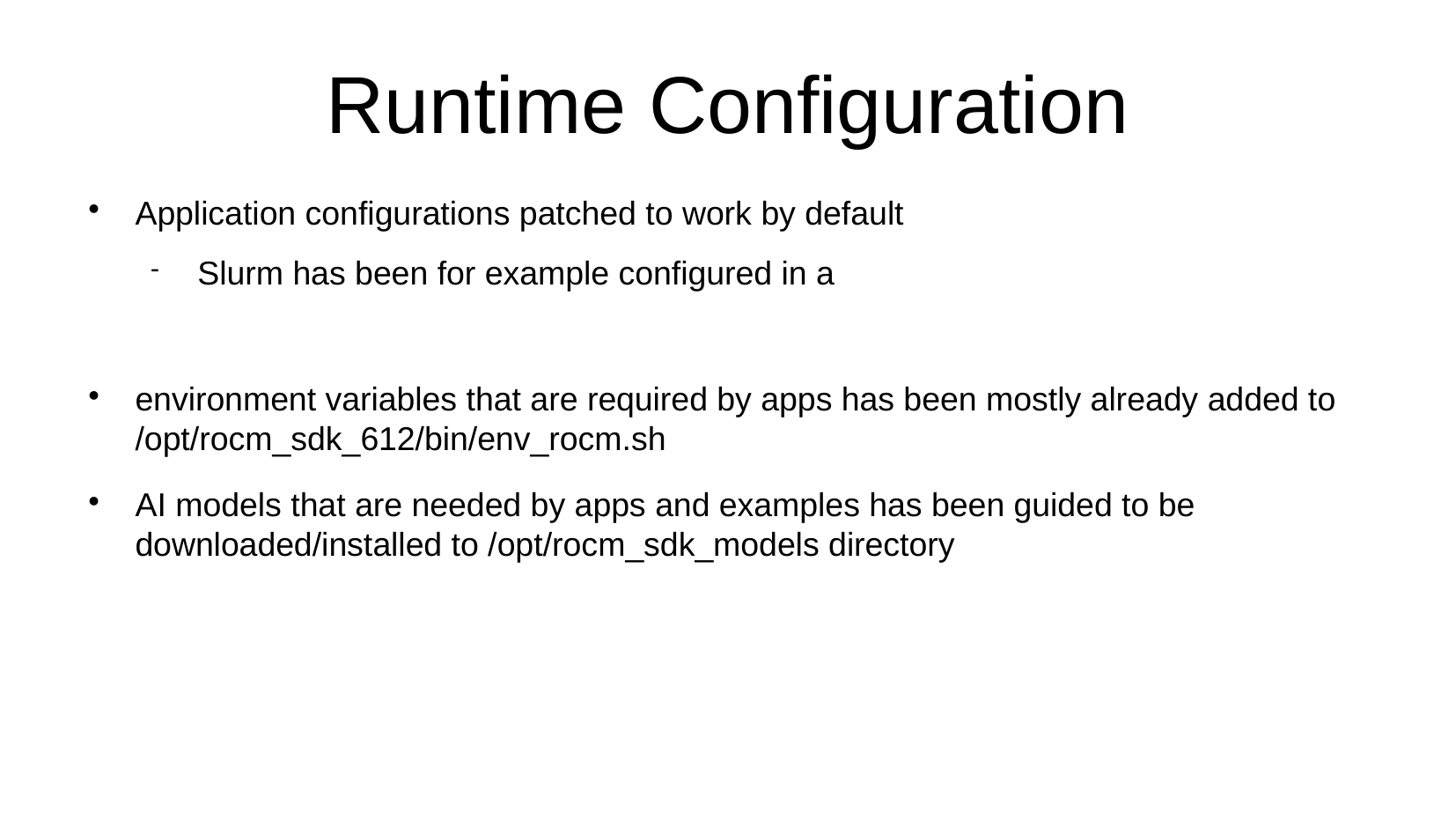

# Runtime Configuration
Application configurations patched to work by default
Slurm has been for example configured in a

environment variables that are required by apps has been mostly already added to /opt/rocm_sdk_612/bin/env_rocm.sh
AI models that are needed by apps and examples has been guided to be downloaded/installed to /opt/rocm_sdk_models directory